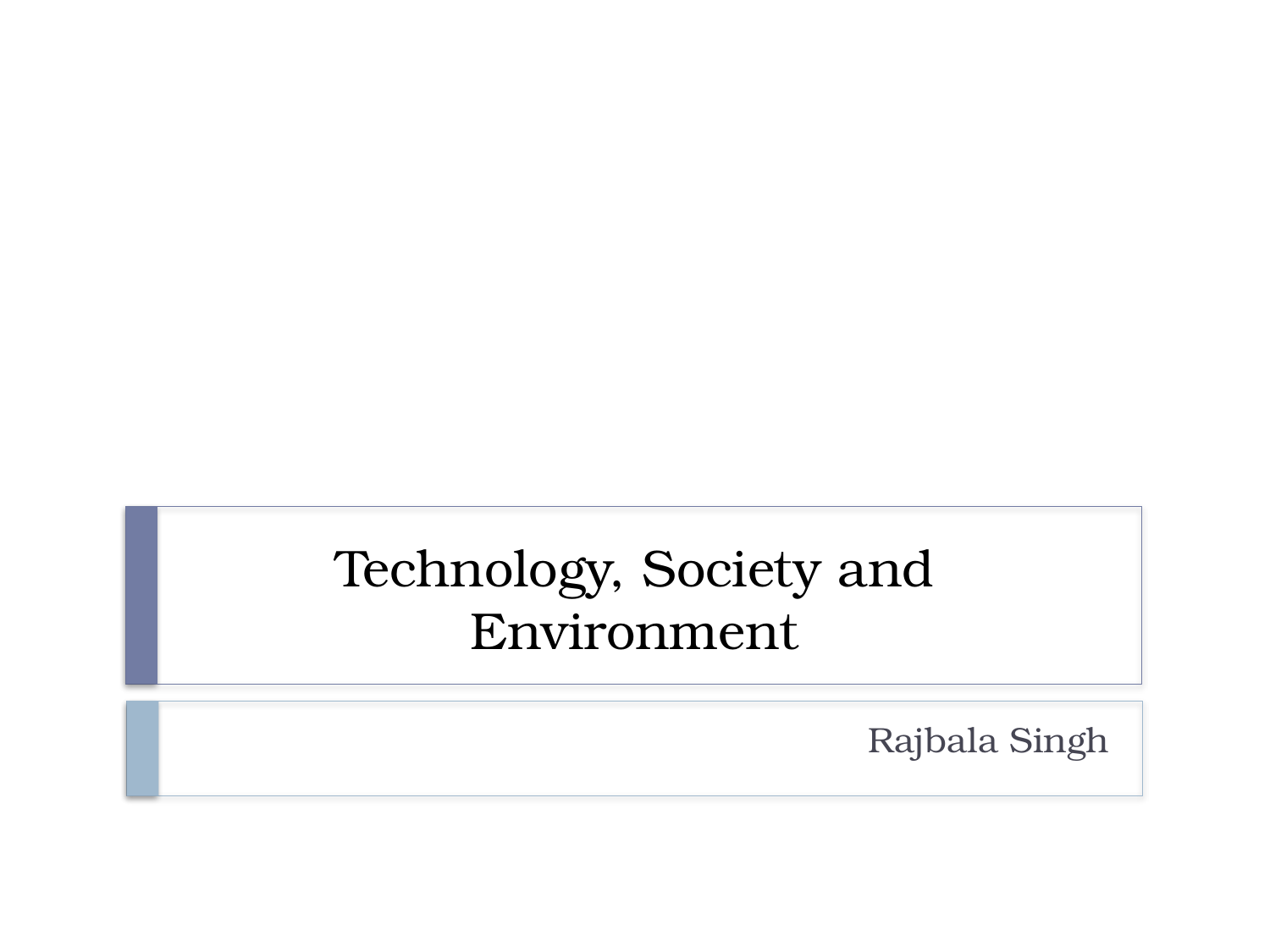

# Technology, Society and Environment
Rajbala Singh